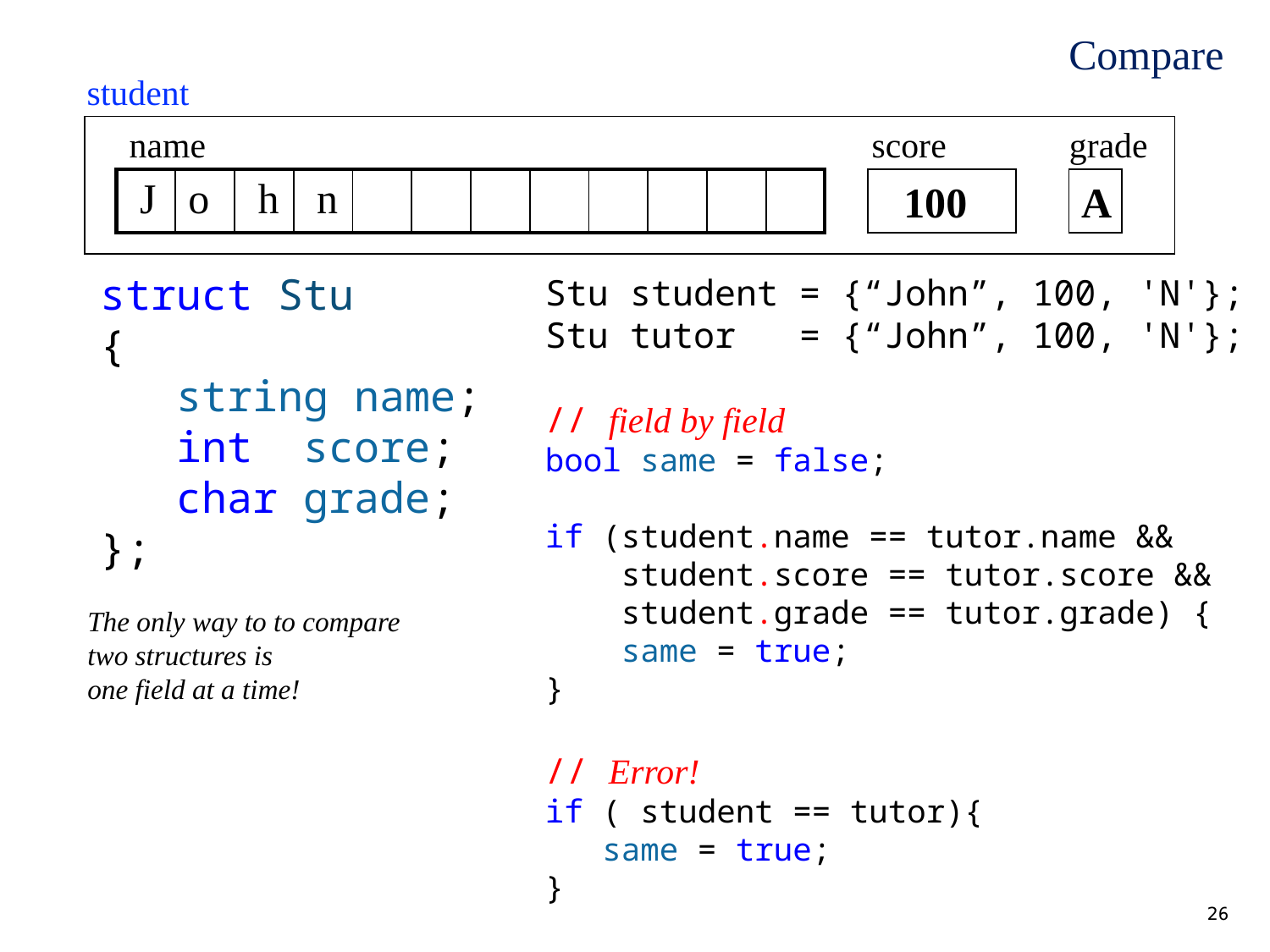

Compare
student

name
score
grade

A
| J | o | h | n |  |  |  |  |  |  |  |  |
| --- | --- | --- | --- | --- | --- | --- | --- | --- | --- | --- | --- |
100
struct Stu
{
   string name;
   int  score;
   char grade;
};
Stu student = {“John”, 100, 'N'};
Stu tutor   = {“John”, 100, 'N'};

// field by field
bool same = false;

if (student.name == tutor.name &&
    student.score == tutor.score &&
    student.grade == tutor.grade) {
    same = true;
}

// Error!
if ( student == tutor){
   same = true;
}
The only way to to compare
two structures is
one field at a time!
26